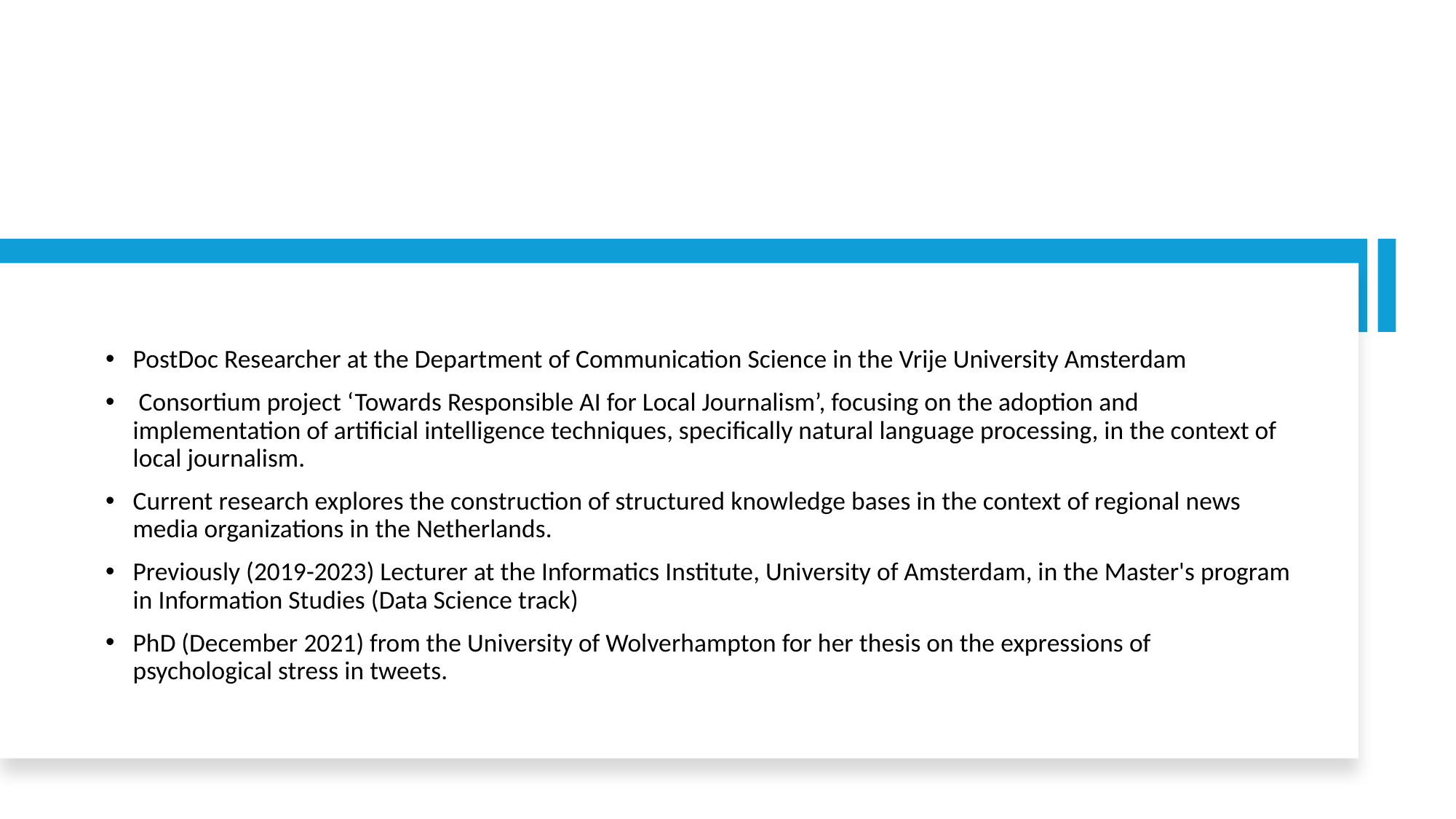

#

PostDoc Researcher at the Department of Communication Science in the Vrije University Amsterdam
 Consortium project ‘Towards Responsible AI for Local Journalism’, focusing on the adoption and implementation of artificial intelligence techniques, specifically natural language processing, in the context of local journalism.
Current research explores the construction of structured knowledge bases in the context of regional news media organizations in the Netherlands.
Previously (2019-2023) Lecturer at the Informatics Institute, University of Amsterdam, in the Master's program in Information Studies (Data Science track)
PhD (December 2021) from the University of Wolverhampton for her thesis on the expressions of psychological stress in tweets.